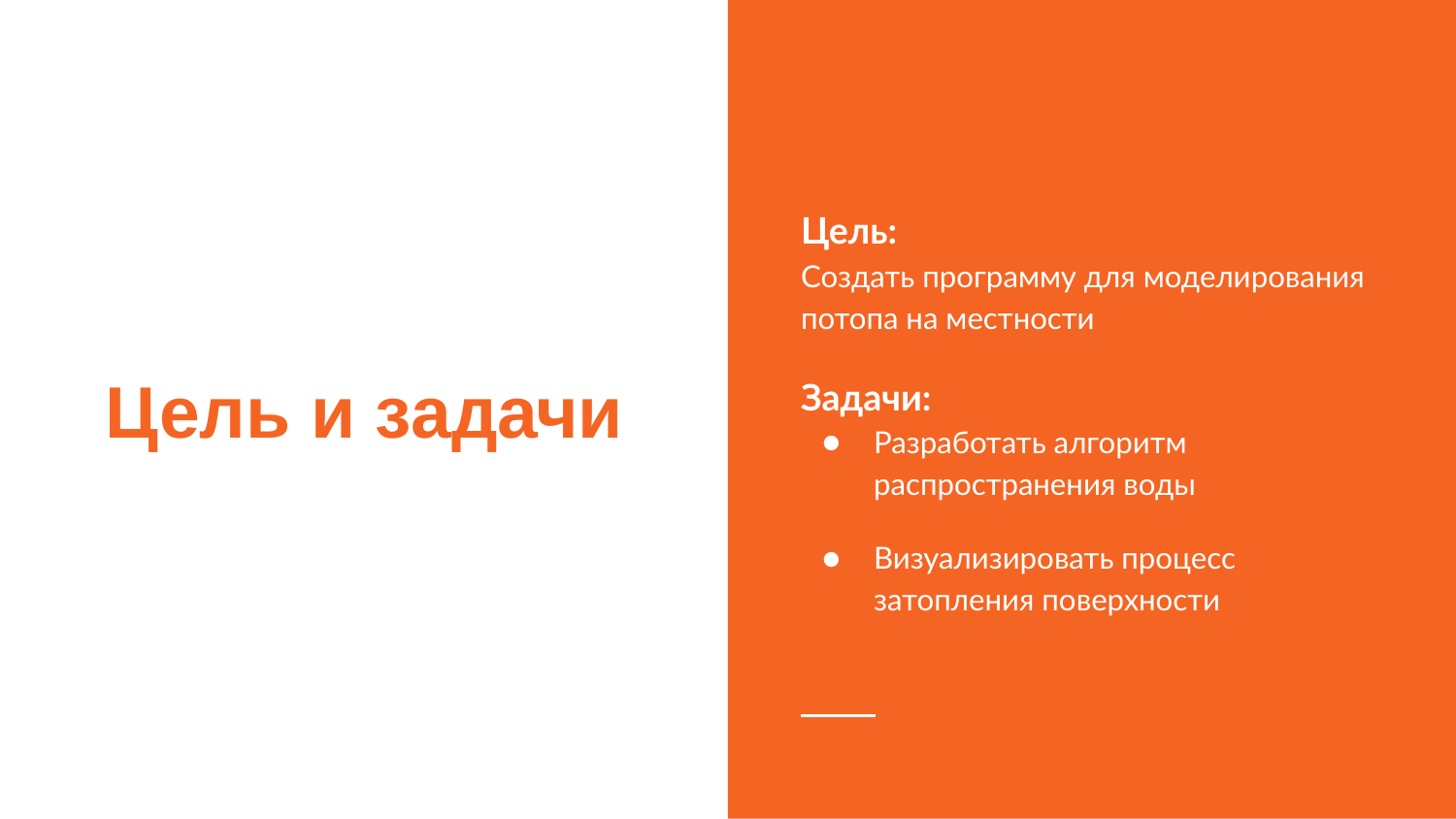

Цель:
Создать программу для моделирования потопа на местности
Задачи:
Разработать алгоритм распространения воды
Визуализировать процесс затопления поверхности
# Цель и задачи